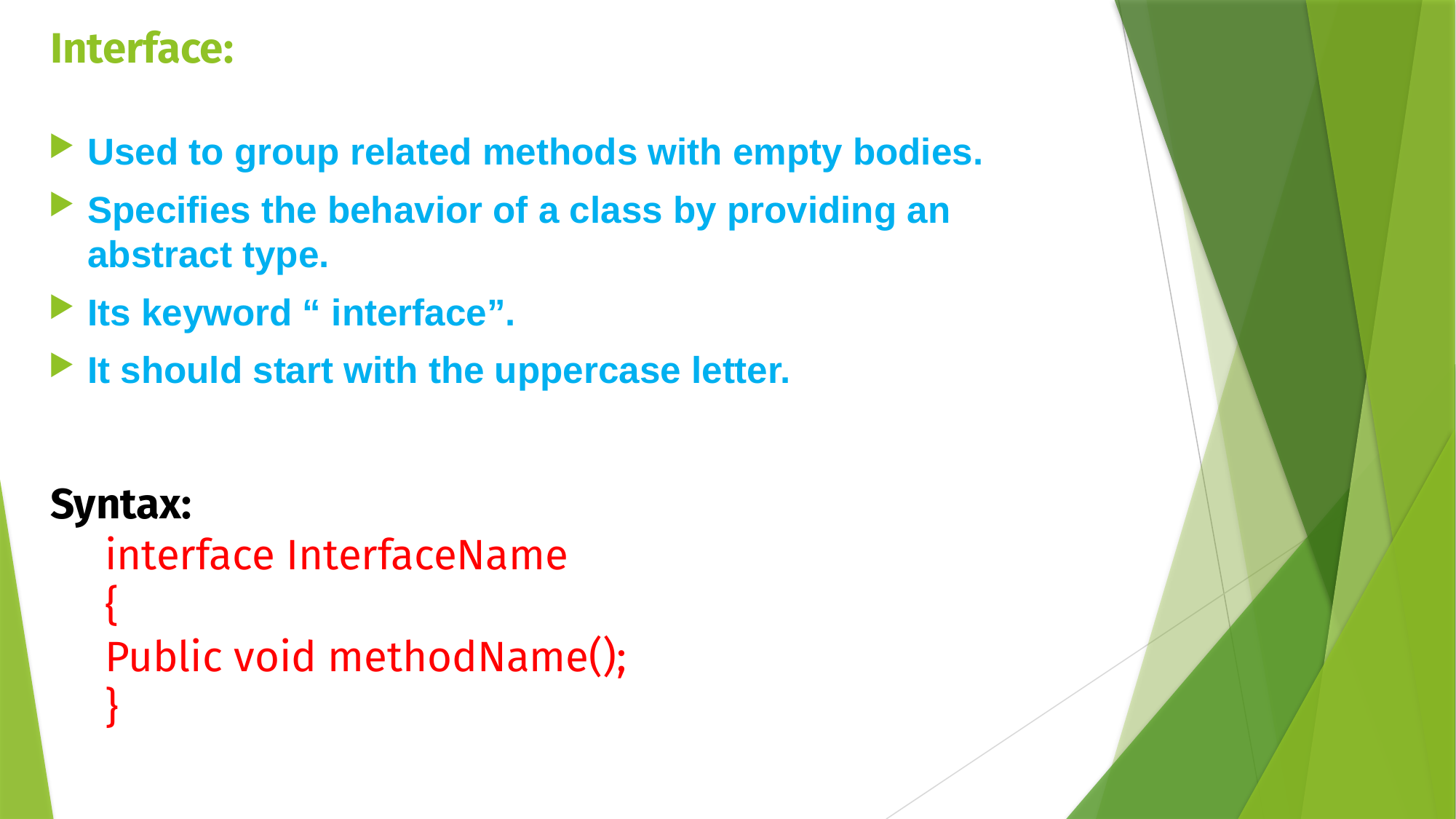

# Interface:
Used to group related methods with empty bodies.
Specifies the behavior of a class by providing an abstract type.
Its keyword “ interface”.
It should start with the uppercase letter.

Syntax:
interface InterfaceName
{
Public void methodName();
}